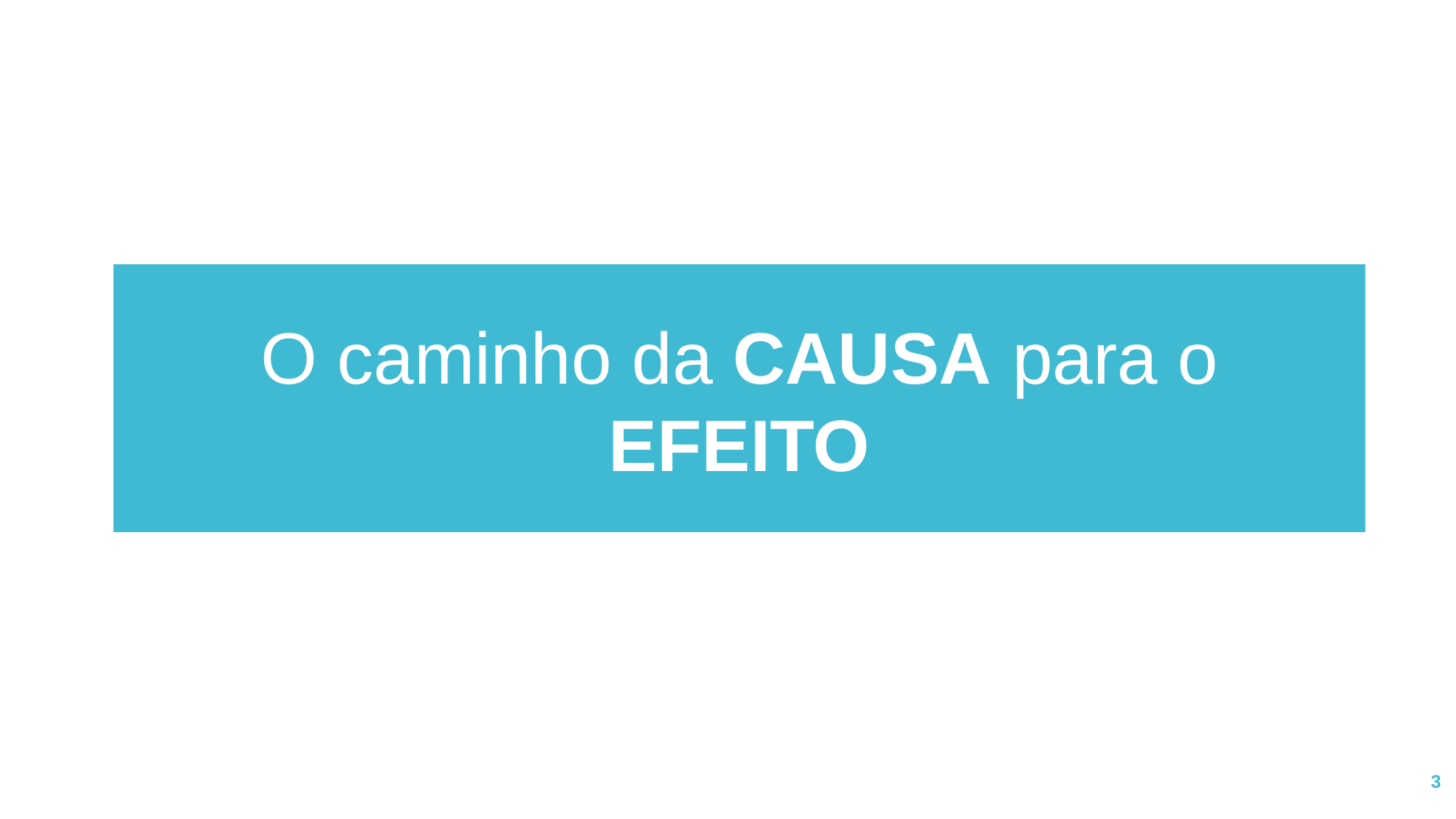

O caminho da CAUSA para o EFEITO
3